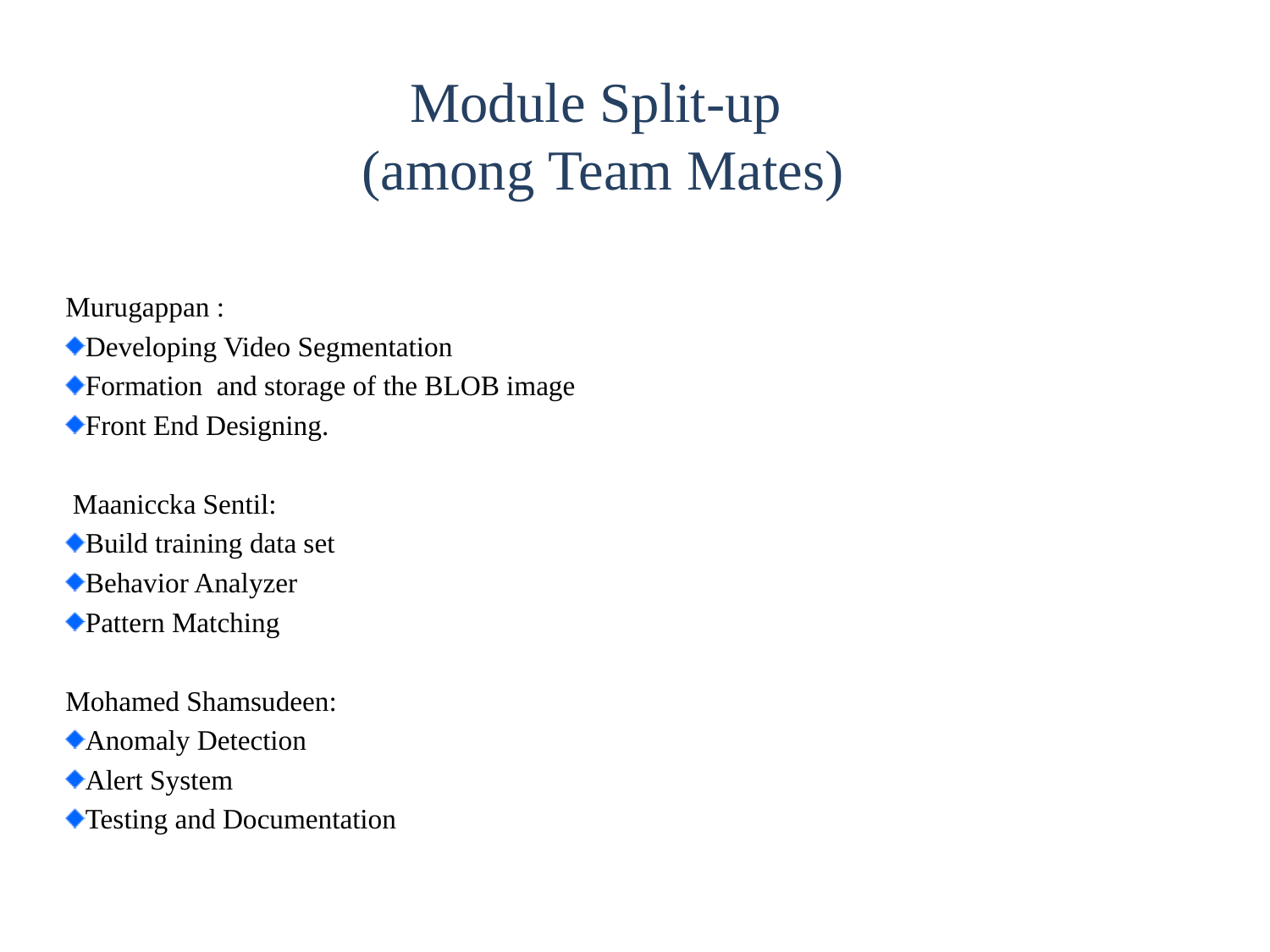

# Module Split-up (among Team Mates)

Murugappan :
Developing Video Segmentation
Formation  and storage of the BLOB image
Front End Designing.

 Maaniccka Sentil:
Build training data set
Behavior Analyzer
Pattern Matching

Mohamed Shamsudeen:
Anomaly Detection
Alert System
Testing and Documentation